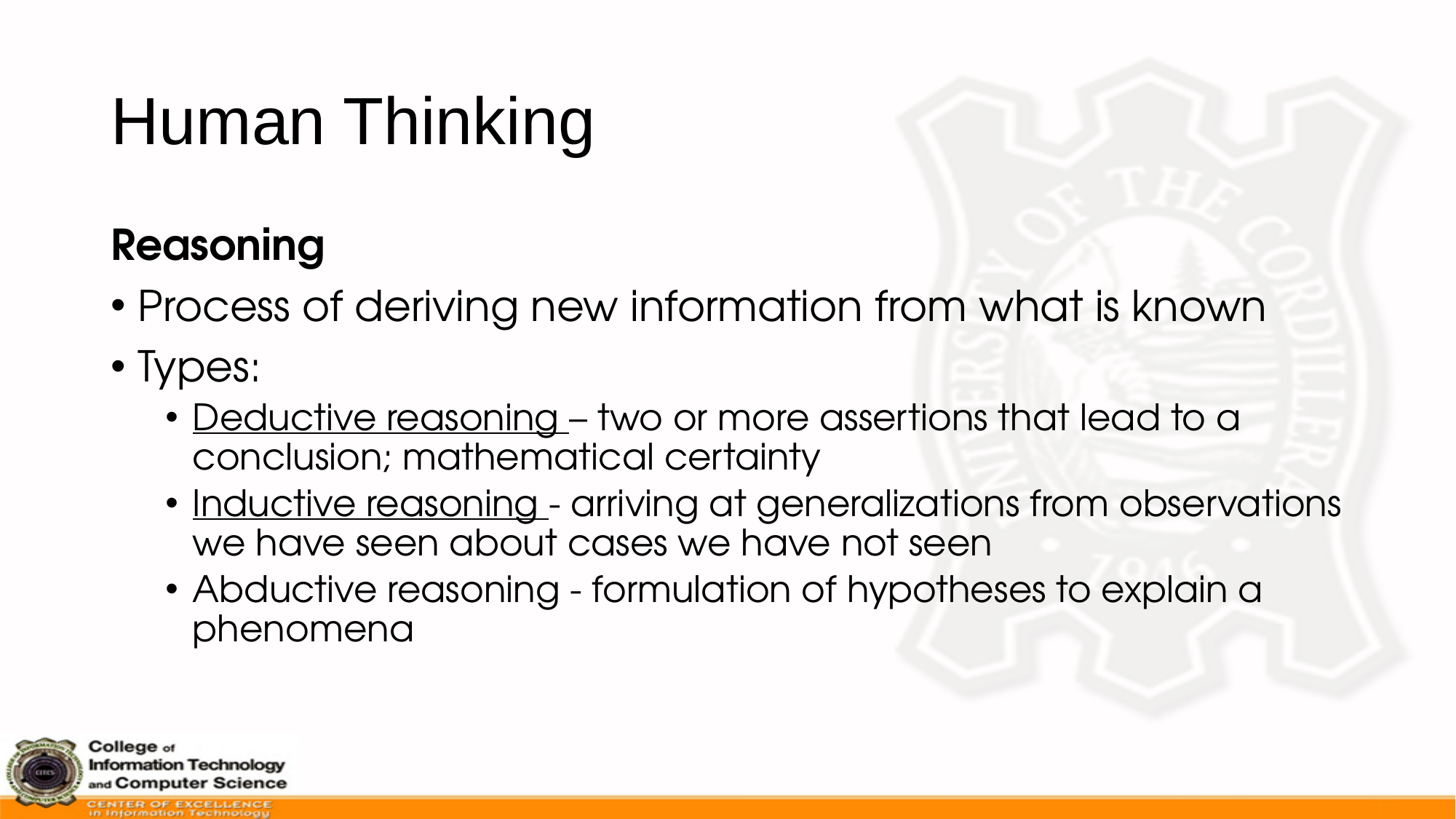

# Human Thinking
Reasoning
Process of deriving new information from what is known
Types:
Deductive reasoning – two or more assertions that lead to a conclusion; mathematical certainty
Inductive reasoning - arriving at generalizations from observations we have seen about cases we have not seen
Abductive reasoning - formulation of hypotheses to explain a phenomena